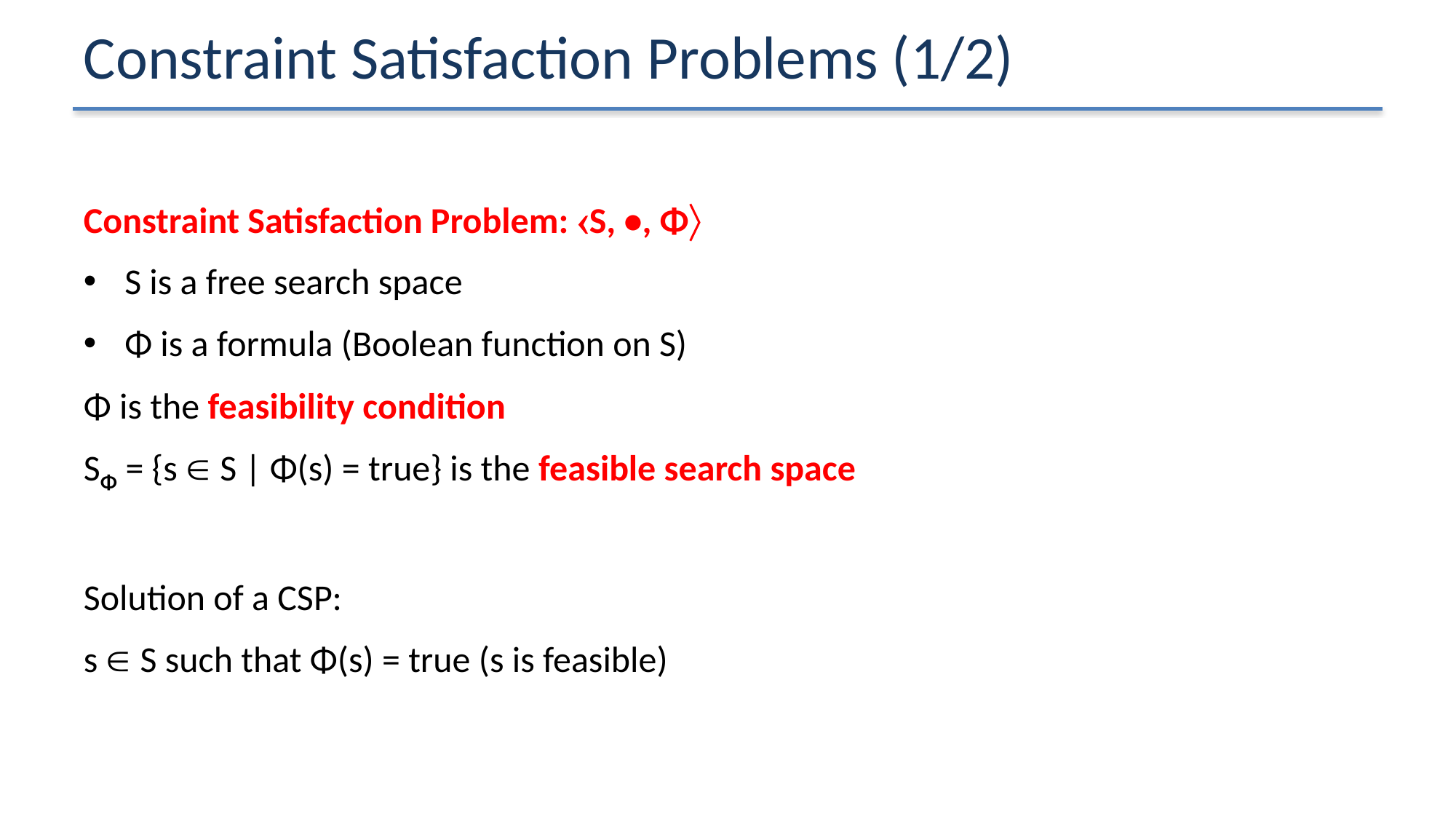

# Constraint Satisfaction Problems (1/2)
Constraint Satisfaction Problem: 〈S, •, Φ〉
S is a free search space
Φ is a formula (Boolean function on S)
Φ is the feasibility condition
SΦ = {s ∈ S | Φ(s) = true} is the feasible search space

Solution of a CSP:
s ∈ S such that Φ(s) = true (s is feasible)